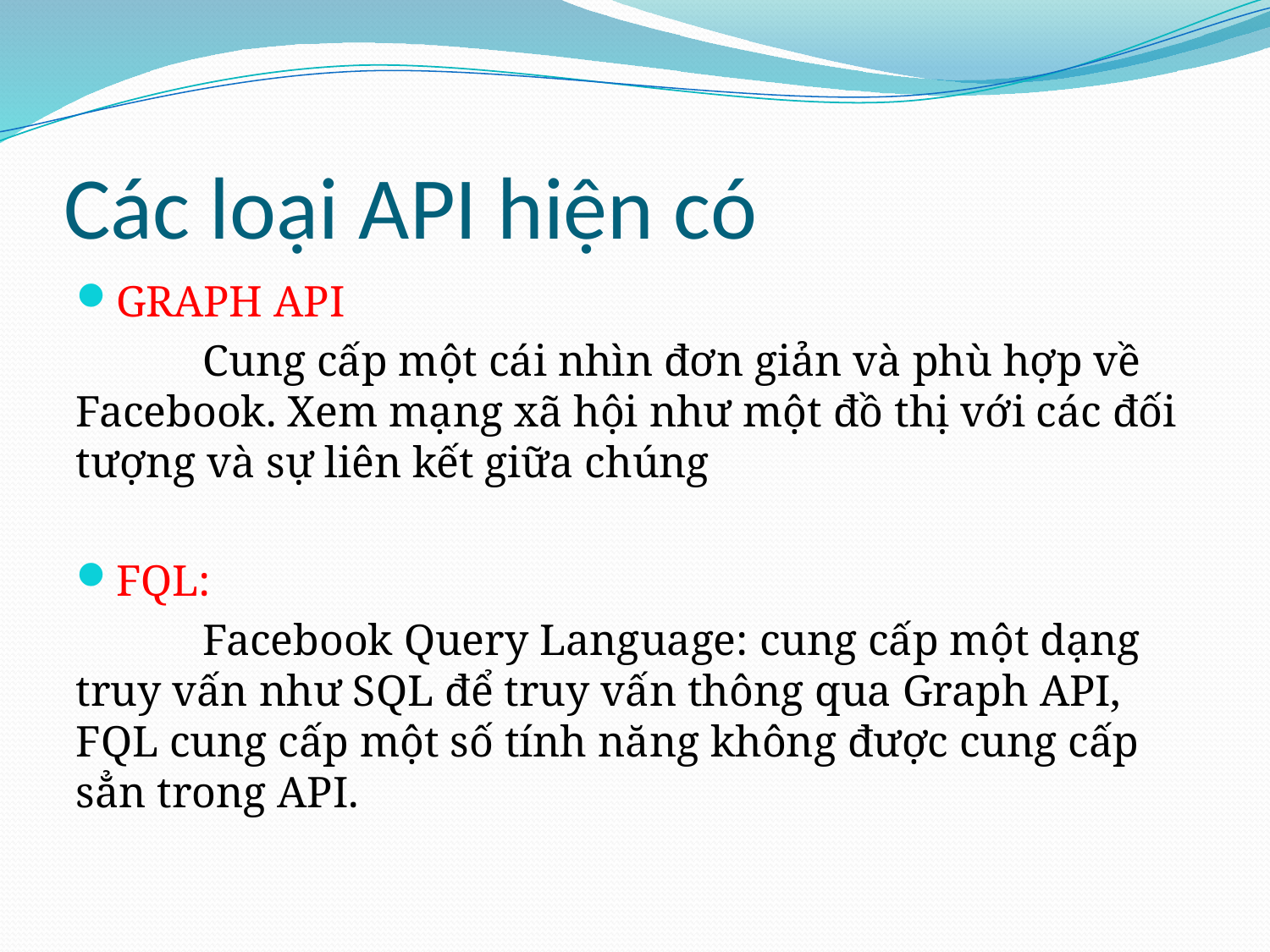

# Các loại API hiện có
GRAPH API
	Cung cấp một cái nhìn đơn giản và phù hợp về Facebook. Xem mạng xã hội như một đồ thị với các đối tượng và sự liên kết giữa chúng

FQL:
	Facebook Query Language: cung cấp một dạng truy vấn như SQL để truy vấn thông qua Graph API, FQL cung cấp một số tính năng không được cung cấp sẳn trong API.